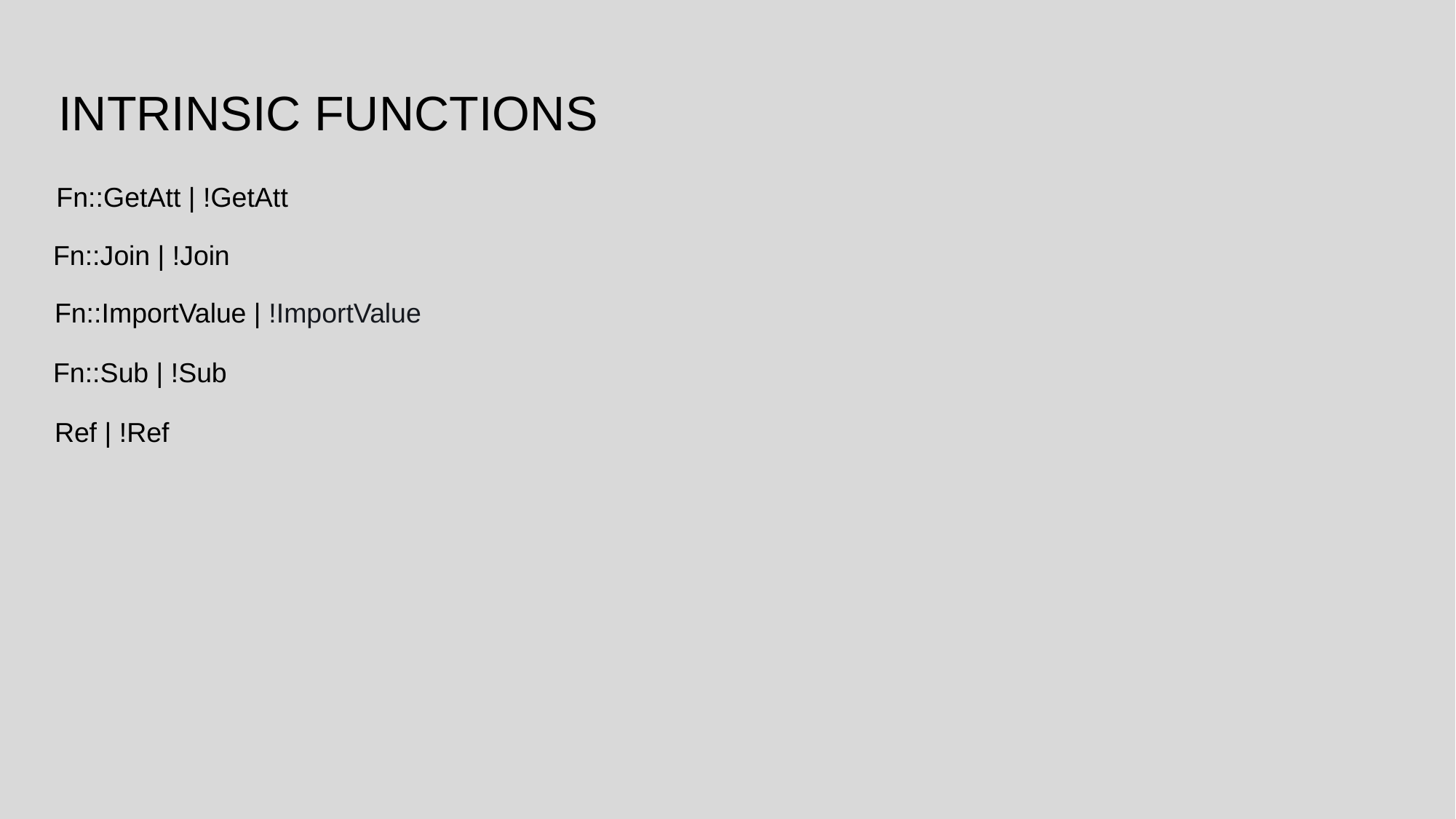

# Intrinsic functions
Fn::GetAtt | !GetAtt
Fn::Join | !Join
Fn::ImportValue | !ImportValue
Fn::Sub | !Sub
Ref | !Ref